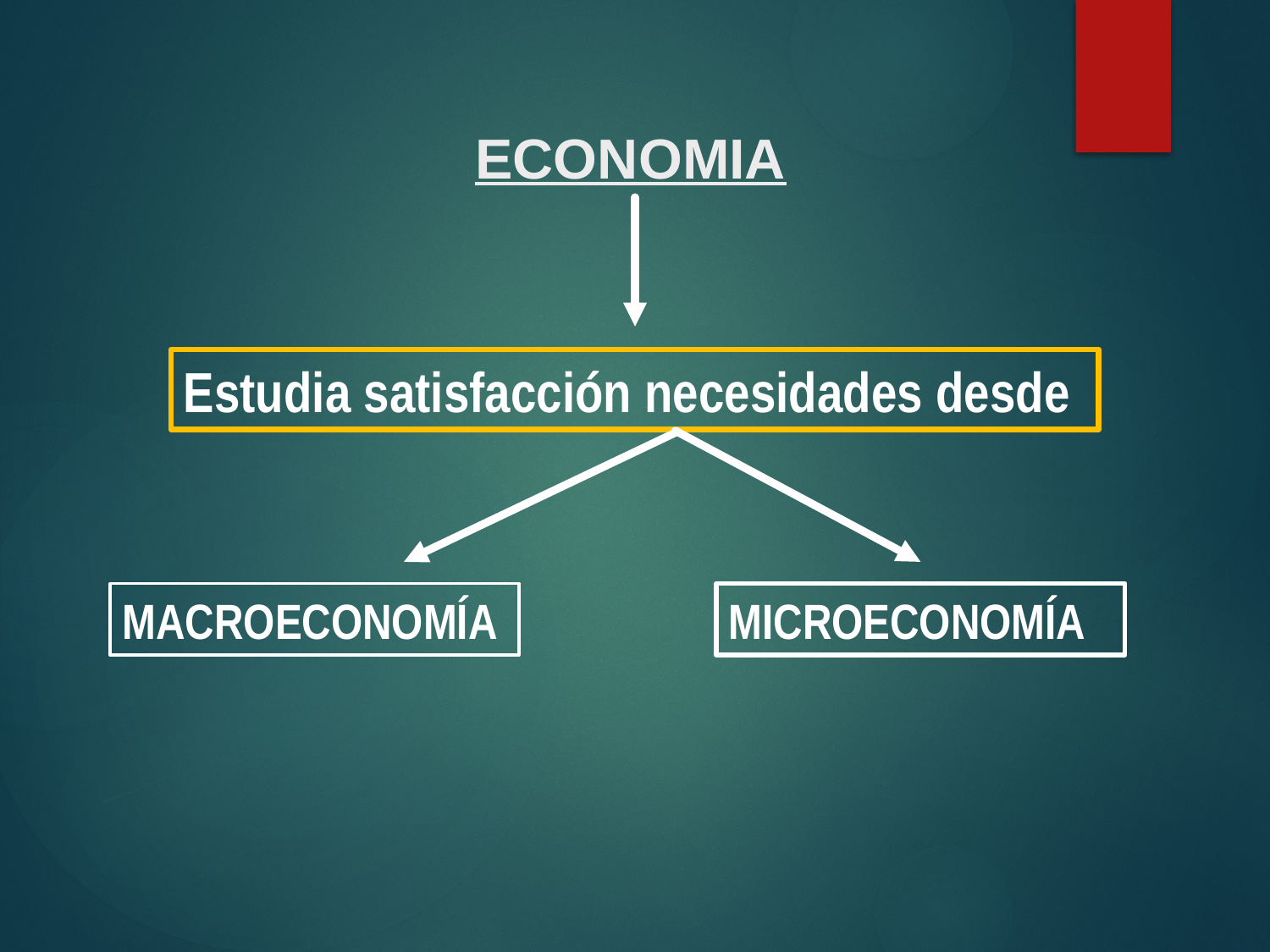

ECONOMIA
Estudia satisfacción necesidades desde
MACROECONOMÍA
MICROECONOMÍA